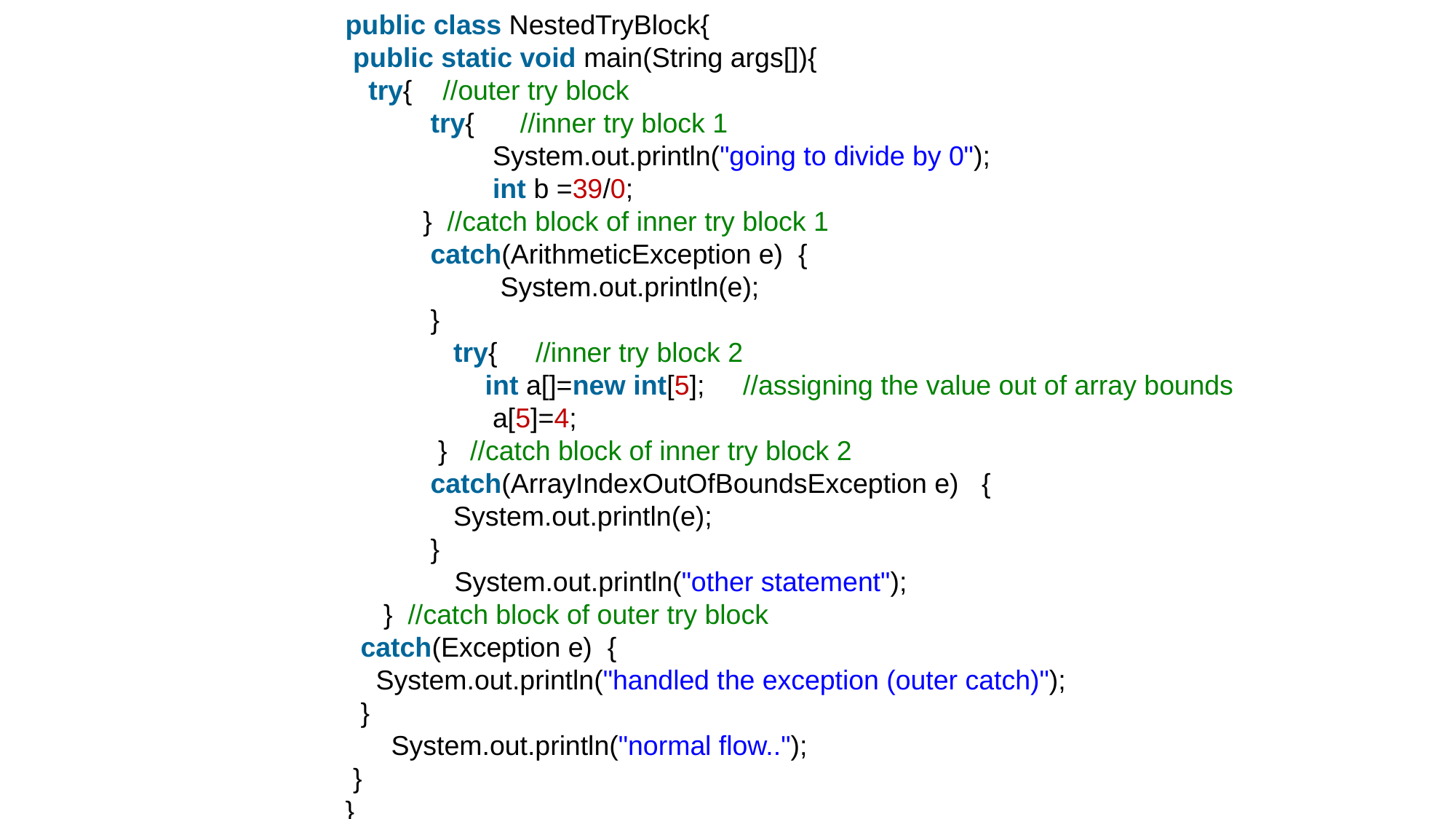

public class NestedTryBlock{
 public static void main(String args[]){
   try{    //outer try block
    try{      //inner try block 1
     System.out.println("going to divide by 0");
     int b =39/0;
   }  //catch block of inner try block 1
    catch(ArithmeticException e)  {
      System.out.println(e);
    }
       try{     //inner try block 2
    int a[]=new int[5];     //assigning the value out of array bounds
     a[5]=4;
     }   //catch block of inner try block 2
    catch(ArrayIndexOutOfBoundsException e)   {
       System.out.println(e);
    }
  	System.out.println("other statement");
     }  //catch block of outer try block
  catch(Exception e)  {
    System.out.println("handled the exception (outer catch)");
  }
      System.out.println("normal flow..");
 }
}